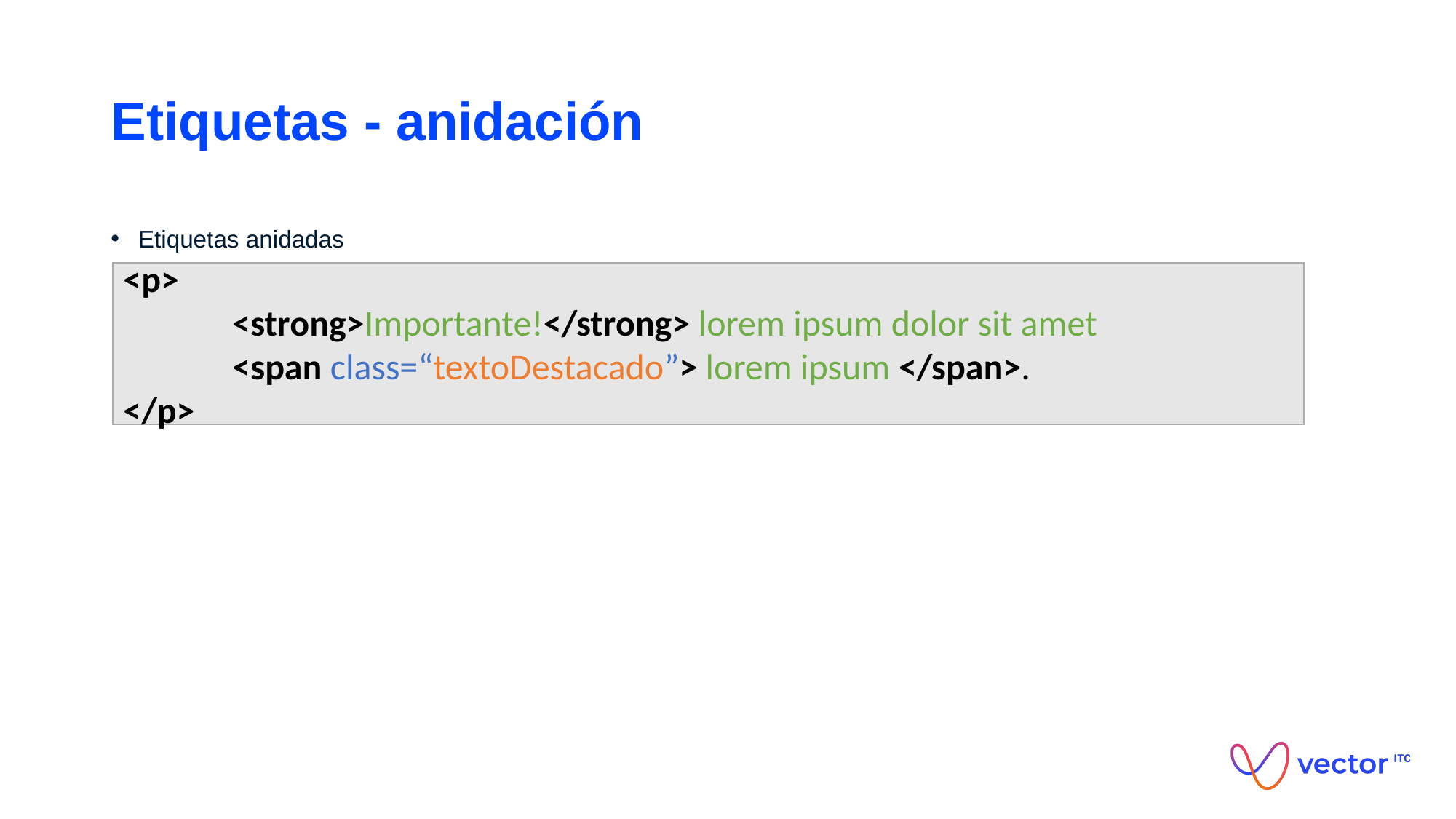

# Etiquetas - anidación
Etiquetas anidadas

<p>
	<strong>Importante!</strong> lorem ipsum dolor sit amet
	<span class=“textoDestacado”> lorem ipsum </span>.
</p>